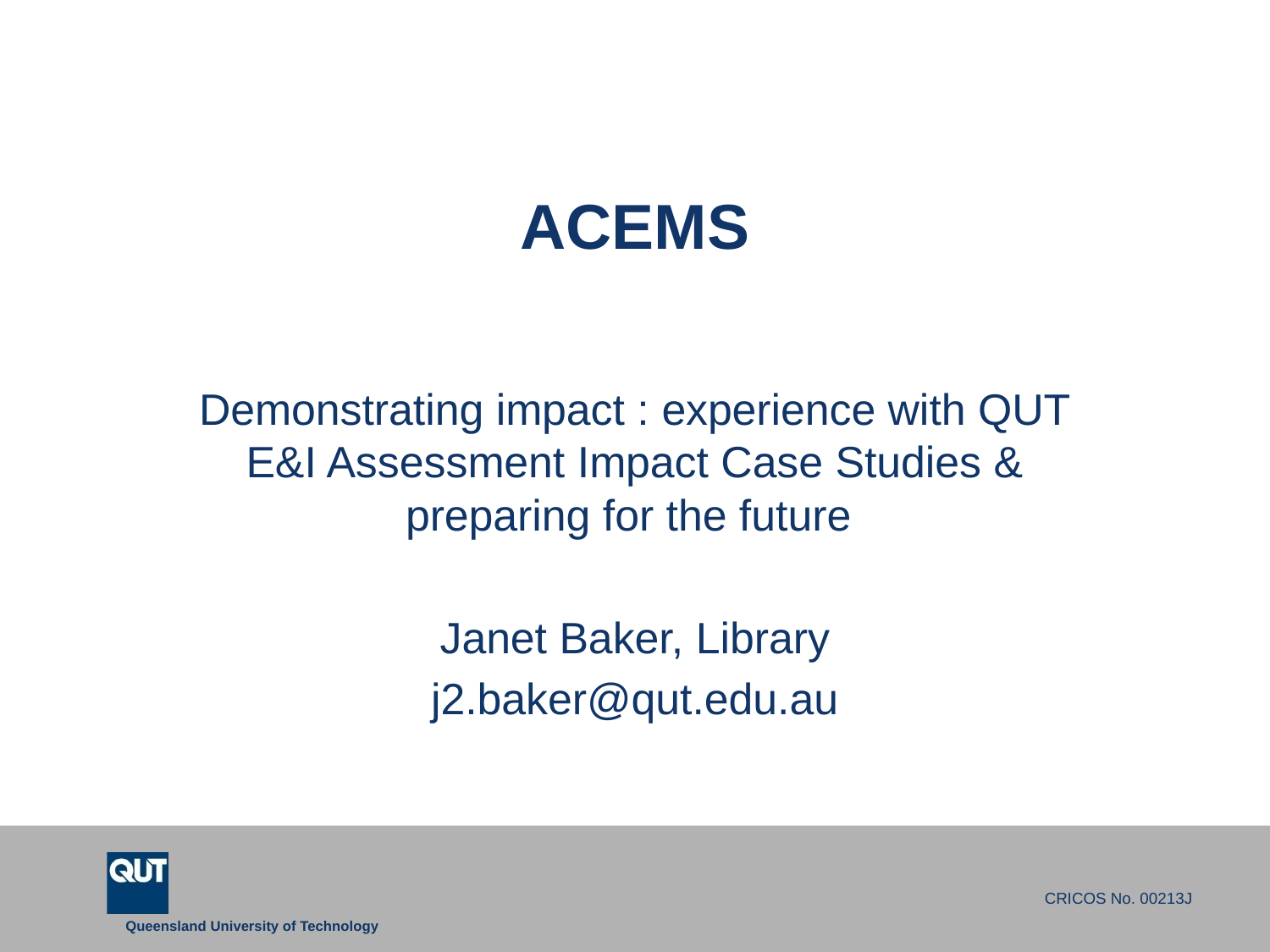

# ACEMS
Demonstrating impact : experience with QUT E&I Assessment Impact Case Studies & preparing for the future

Janet Baker, Library
j2.baker@qut.edu.au